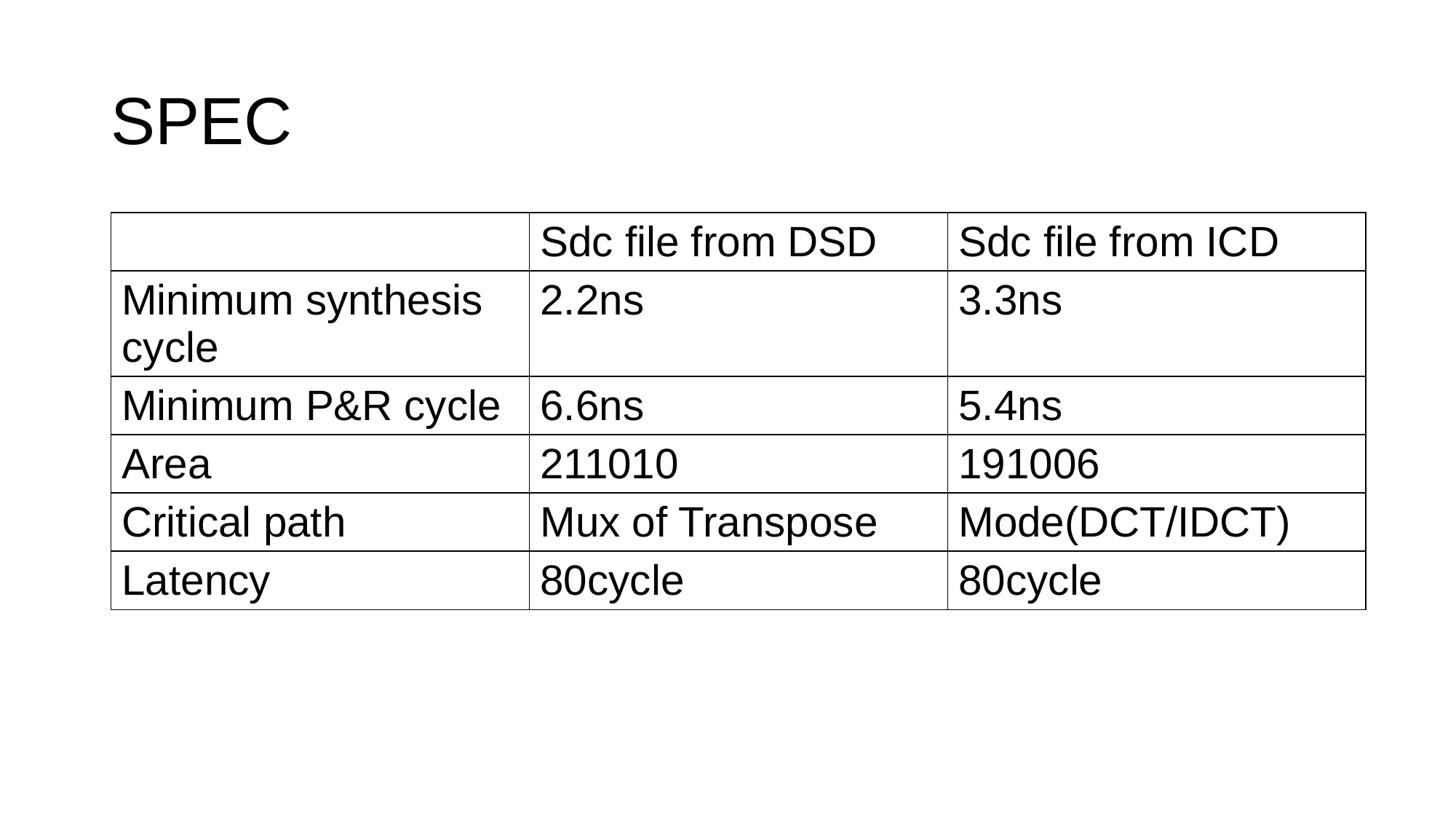

# SPEC
|  | Sdc file from DSD | Sdc file from ICD |
| --- | --- | --- |
| Minimum synthesis cycle | 2.2ns | 3.3ns |
| Minimum P&R cycle | 6.6ns | 5.4ns |
| Area | 211010 | 191006 |
| Critical path | Mux of Transpose | Mode(DCT/IDCT) |
| Latency | 80cycle | 80cycle |